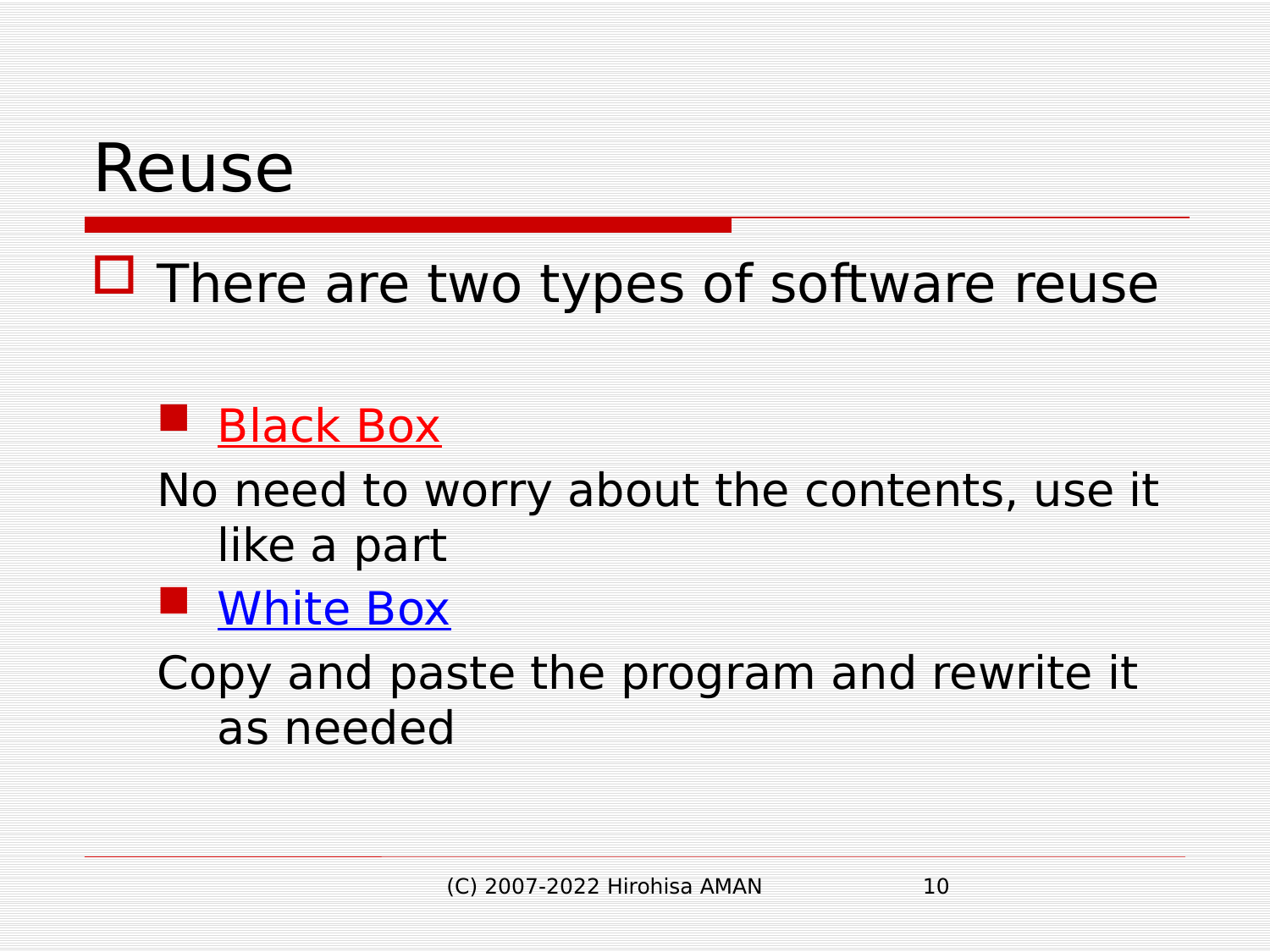

# Reuse
There are two types of software reuse

Black Box
No need to worry about the contents, use it like a part
White Box
Copy and paste the program and rewrite it as needed
(C) 2007-2022 Hirohisa AMAN
10